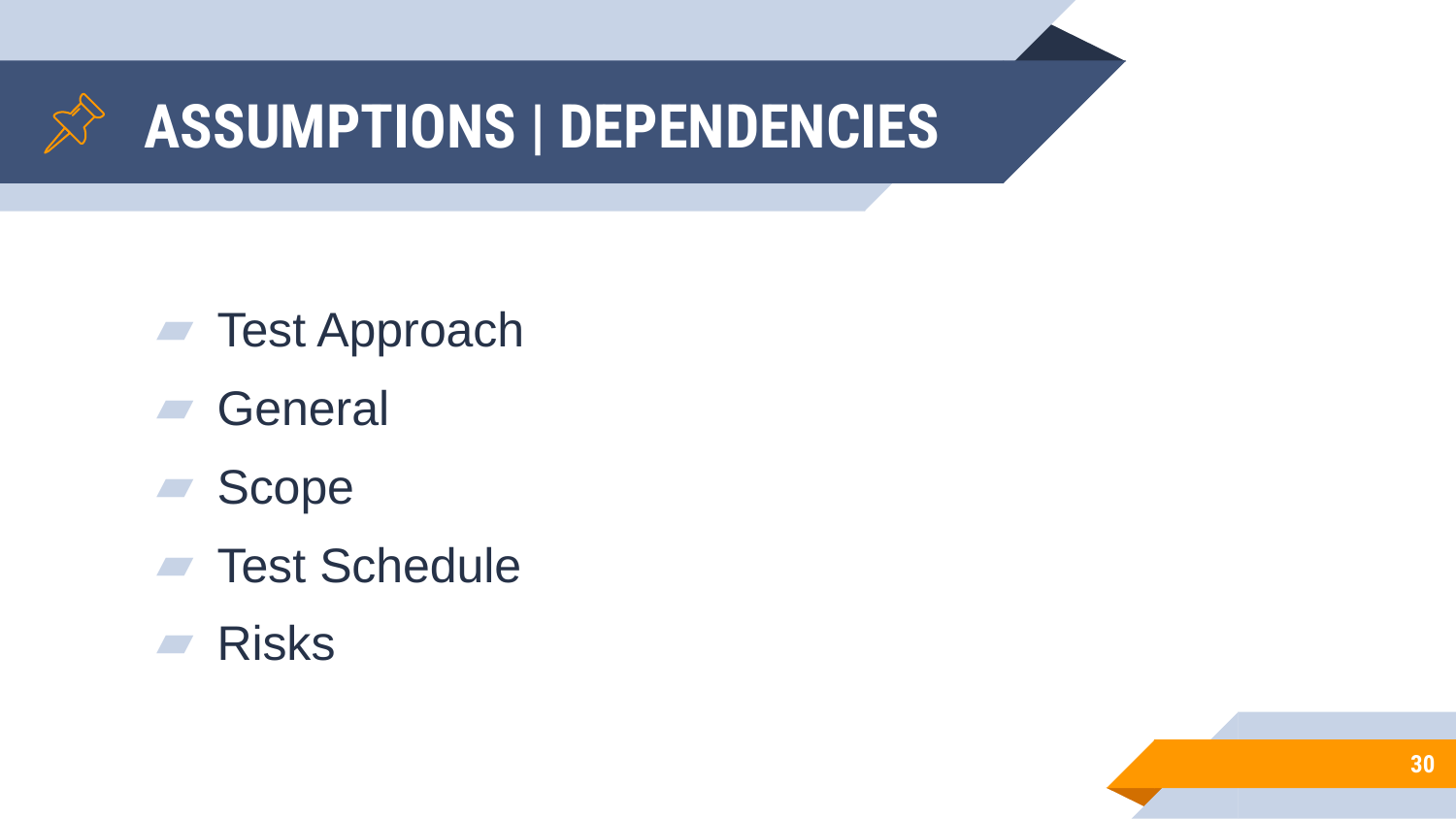

# ASSUMPTIONS | DEPENDENCIES

Test Approach
General
Scope
Test Schedule
Risks
30